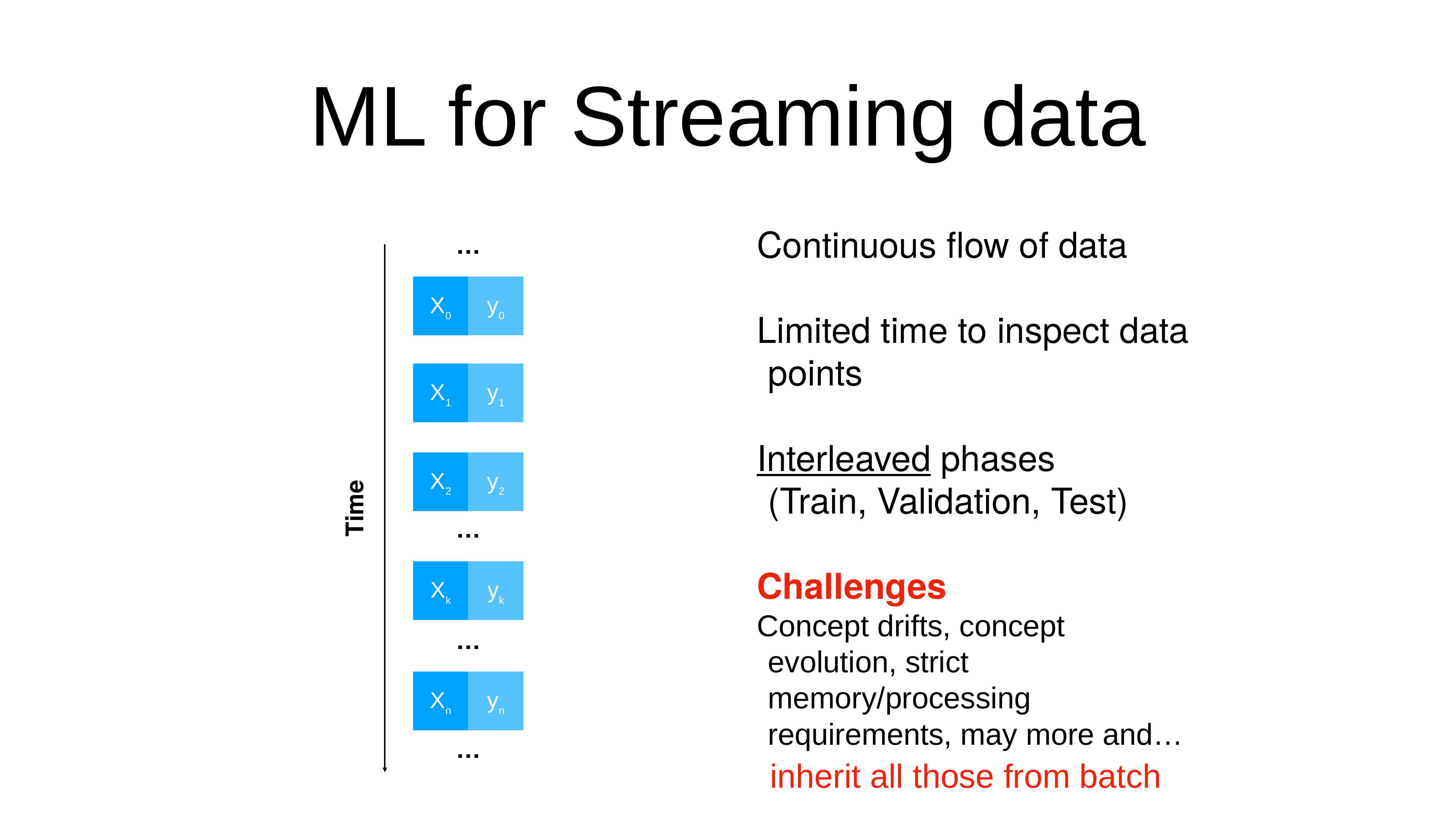

# ML for Streaming data
Continuous flow of data

Limited time to inspect data points

Interleaved phases
(Train, Validation, Test)

Challenges
Concept drifts, concept evolution, strict memory/processing requirements, may more and…
…

X0
y0
X1
y1
X2
y2
Time
…
Xk
yk
…
Xn
yn
…
inherit all those from batch